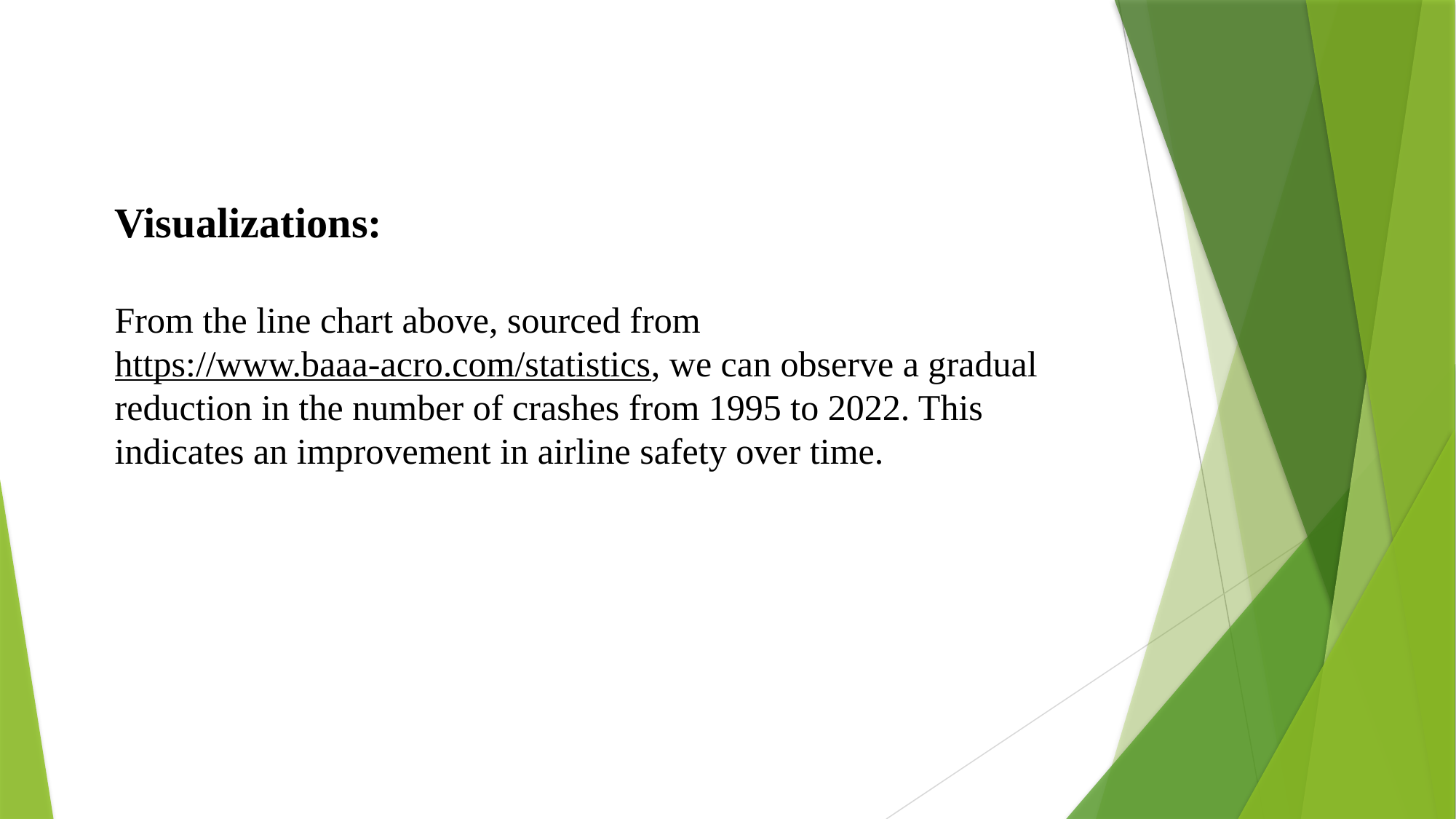

# Visualizations: From the line chart above, sourced from https://www.baaa-acro.com/statistics, we can observe a gradual reduction in the number of crashes from 1995 to 2022. This indicates an improvement in airline safety over time.